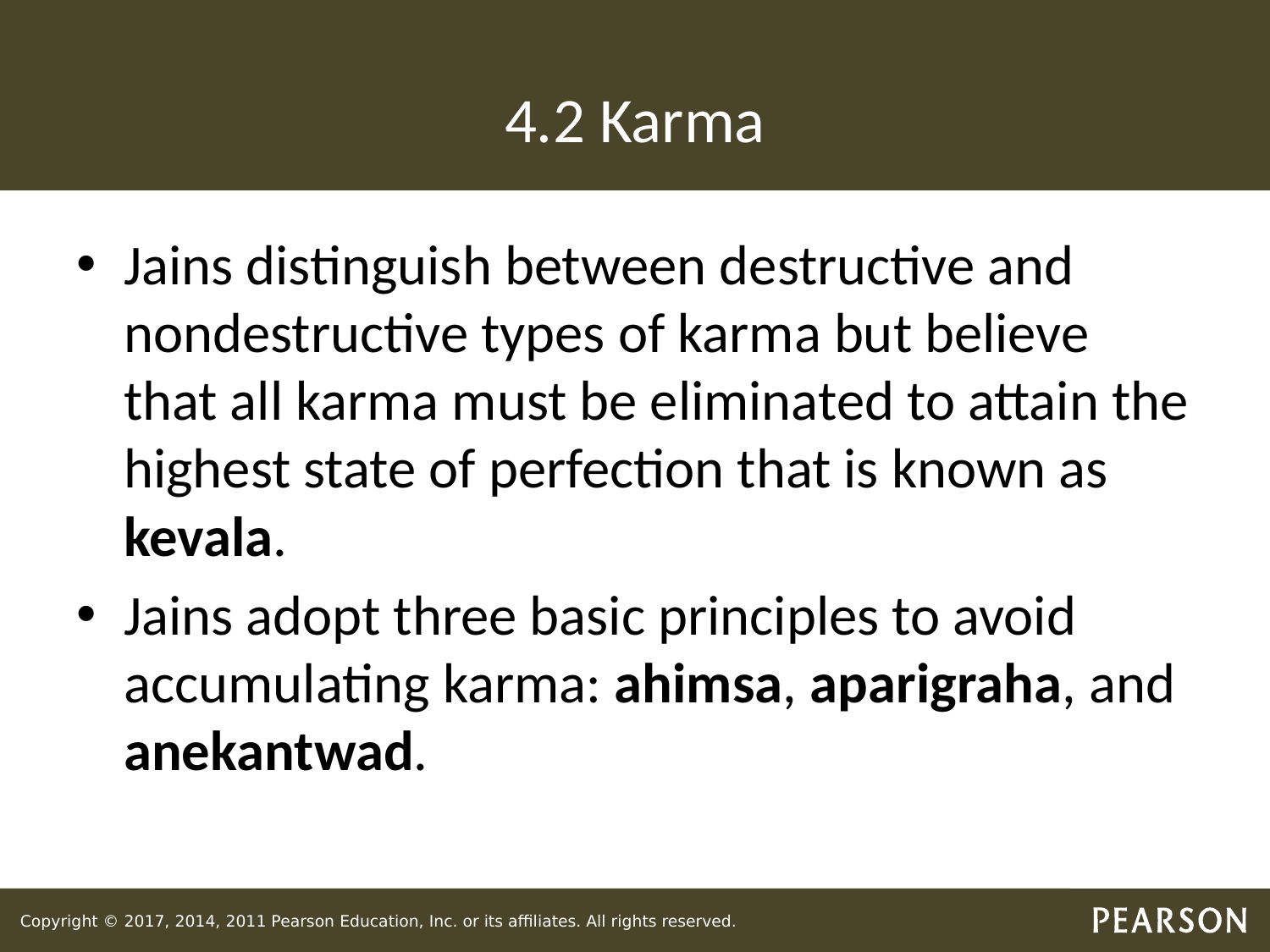

# 4.2 Karma
Jains distinguish between destructive and nondestructive types of karma but believe that all karma must be eliminated to attain the highest state of perfection that is known as kevala.
Jains adopt three basic principles to avoid accumulating karma: ahimsa, aparigraha, and anekantwad.